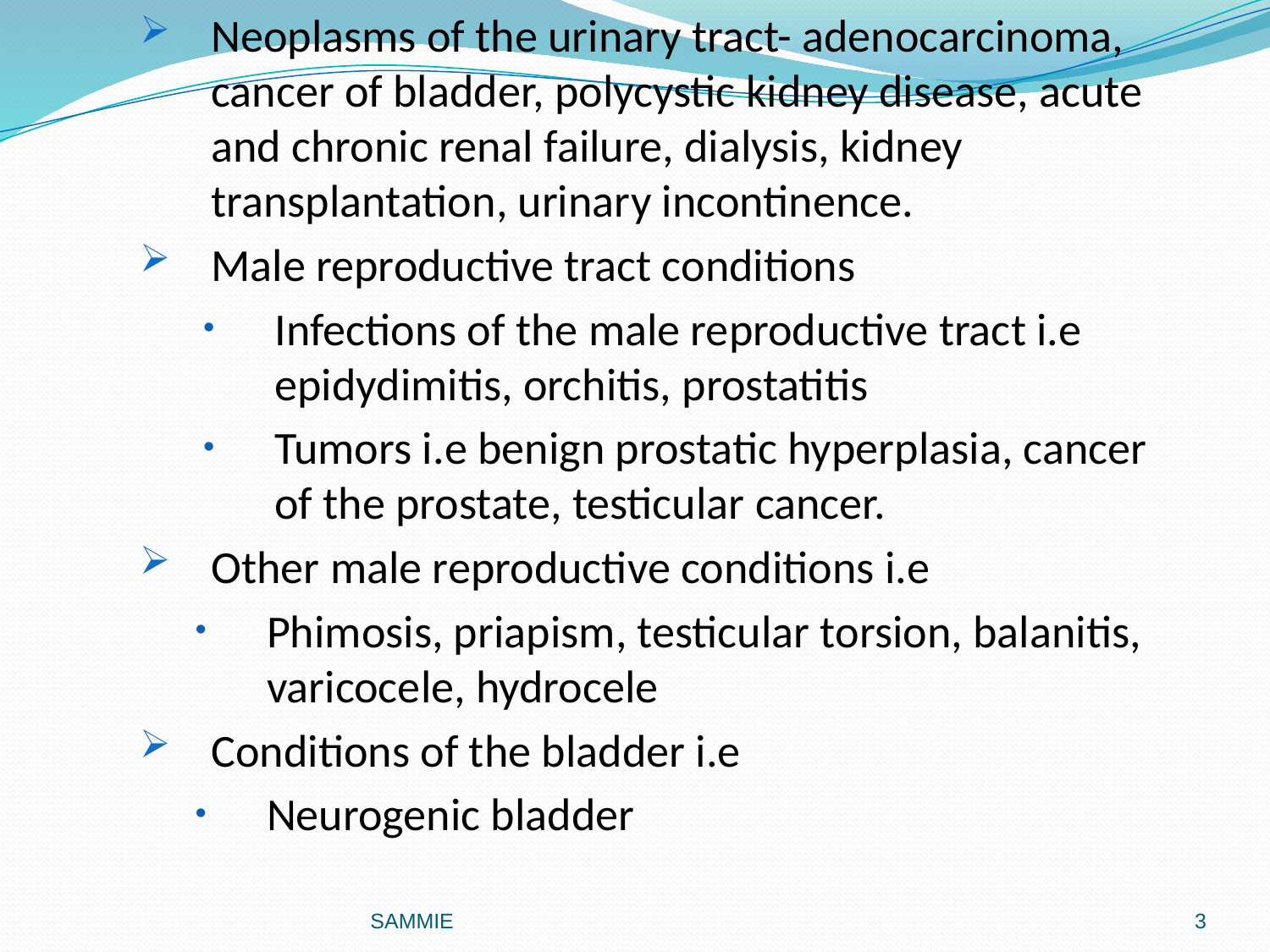

Neoplasms of the urinary tract- adenocarcinoma, cancer of bladder, polycystic kidney disease, acute and chronic renal failure, dialysis, kidney transplantation, urinary incontinence.
Male reproductive tract conditions
Infections of the male reproductive tract i.e epidydimitis, orchitis, prostatitis
Tumors i.e benign prostatic hyperplasia, cancer of the prostate, testicular cancer.
Other male reproductive conditions i.e
Phimosis, priapism, testicular torsion, balanitis, varicocele, hydrocele
Conditions of the bladder i.e
Neurogenic bladder

SAMMIE
3